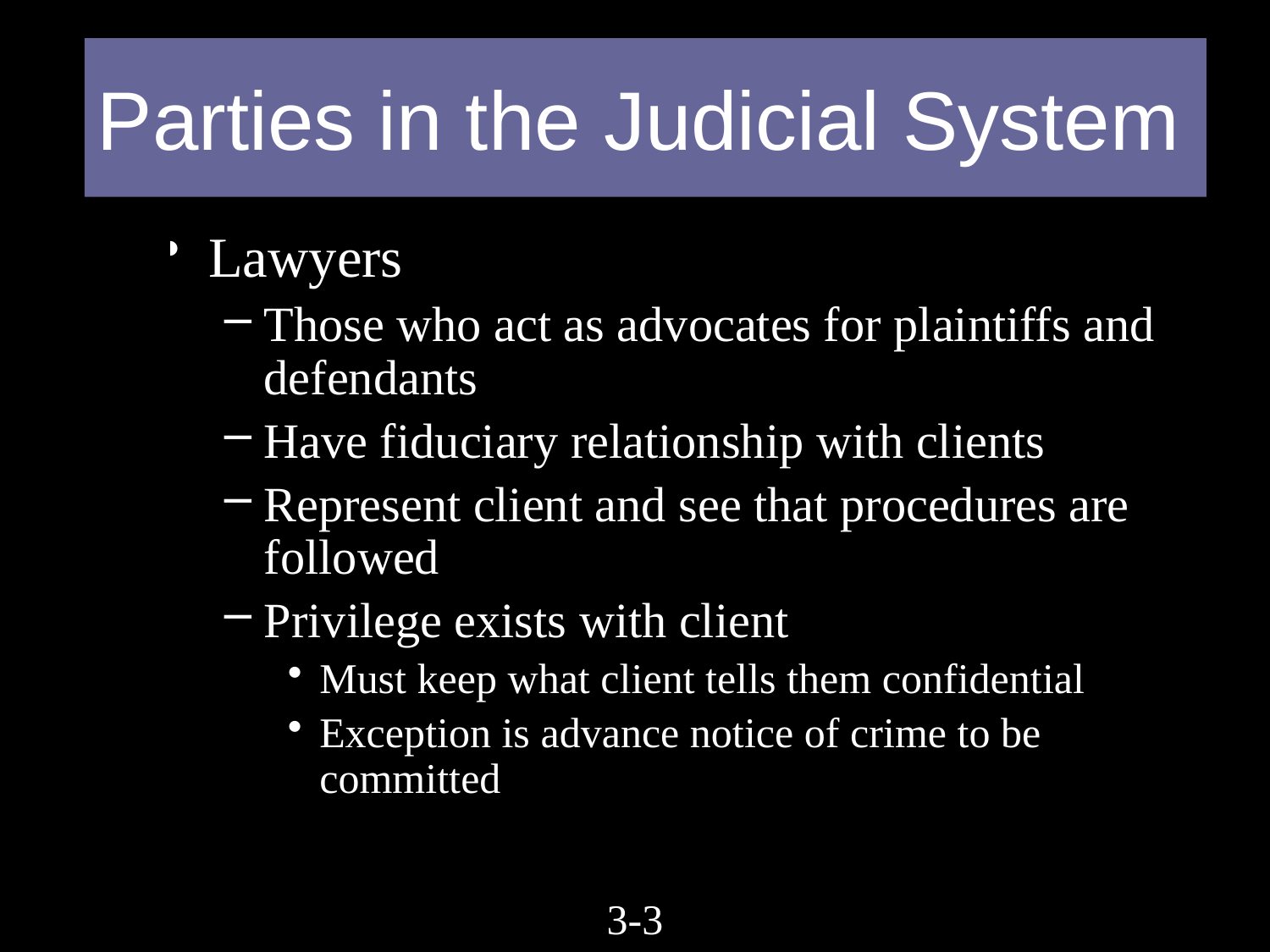

# Parties in the Judicial System
Lawyers
Those who act as advocates for plaintiffs and defendants
Have fiduciary relationship with clients
Represent client and see that procedures are followed
Privilege exists with client
Must keep what client tells them confidential
Exception is advance notice of crime to be committed

3-3